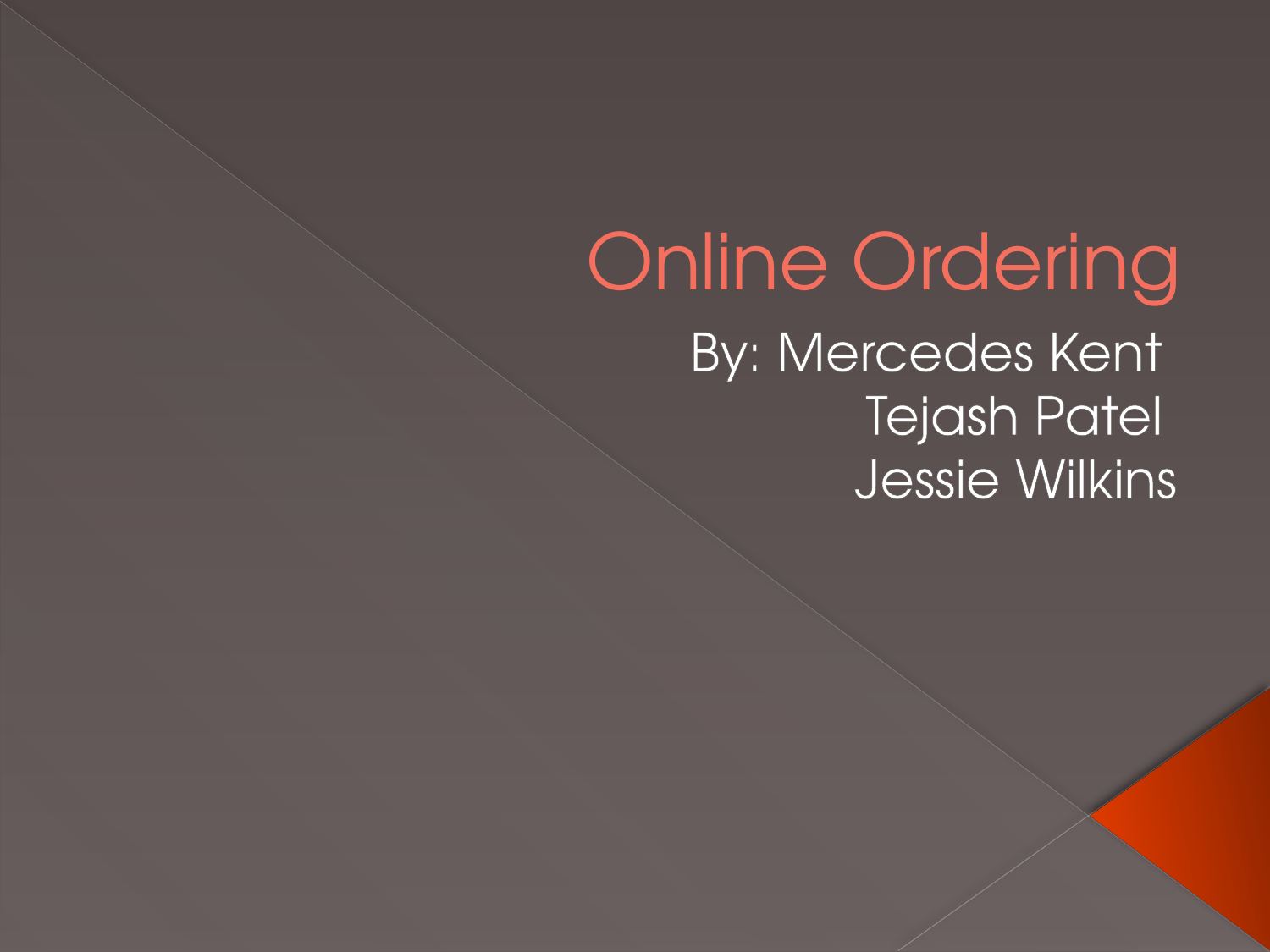

# Online Ordering
By: Mercedes Kent
Tejash Patel
Jessie Wilkins